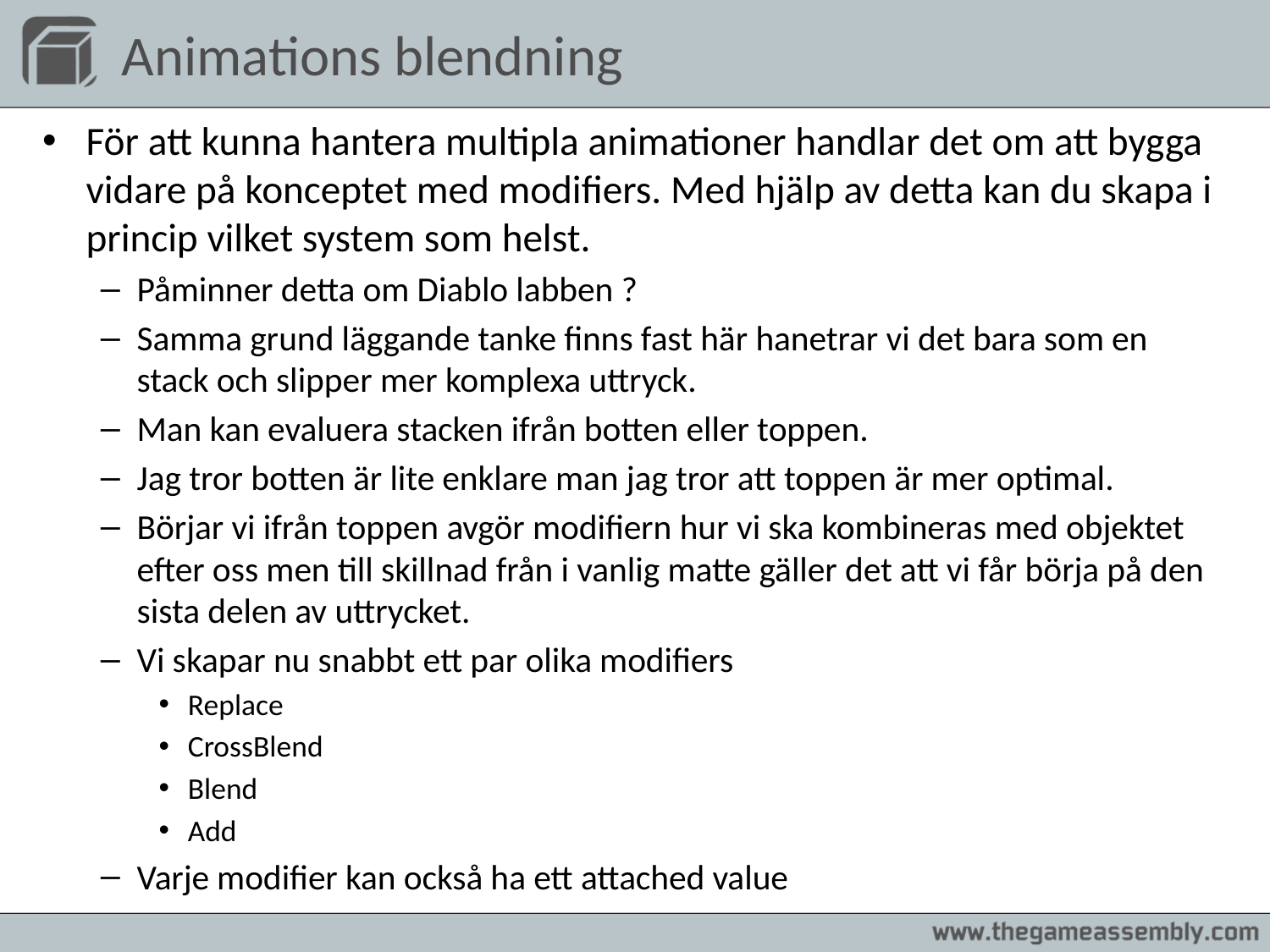

# Animations blendning
För att kunna hantera multipla animationer handlar det om att bygga vidare på konceptet med modifiers. Med hjälp av detta kan du skapa i princip vilket system som helst.
Påminner detta om Diablo labben ?
Samma grund läggande tanke finns fast här hanetrar vi det bara som en stack och slipper mer komplexa uttryck.
Man kan evaluera stacken ifrån botten eller toppen.
Jag tror botten är lite enklare man jag tror att toppen är mer optimal.
Börjar vi ifrån toppen avgör modifiern hur vi ska kombineras med objektet efter oss men till skillnad från i vanlig matte gäller det att vi får börja på den sista delen av uttrycket.
Vi skapar nu snabbt ett par olika modifiers
Replace
CrossBlend
Blend
Add
Varje modifier kan också ha ett attached value